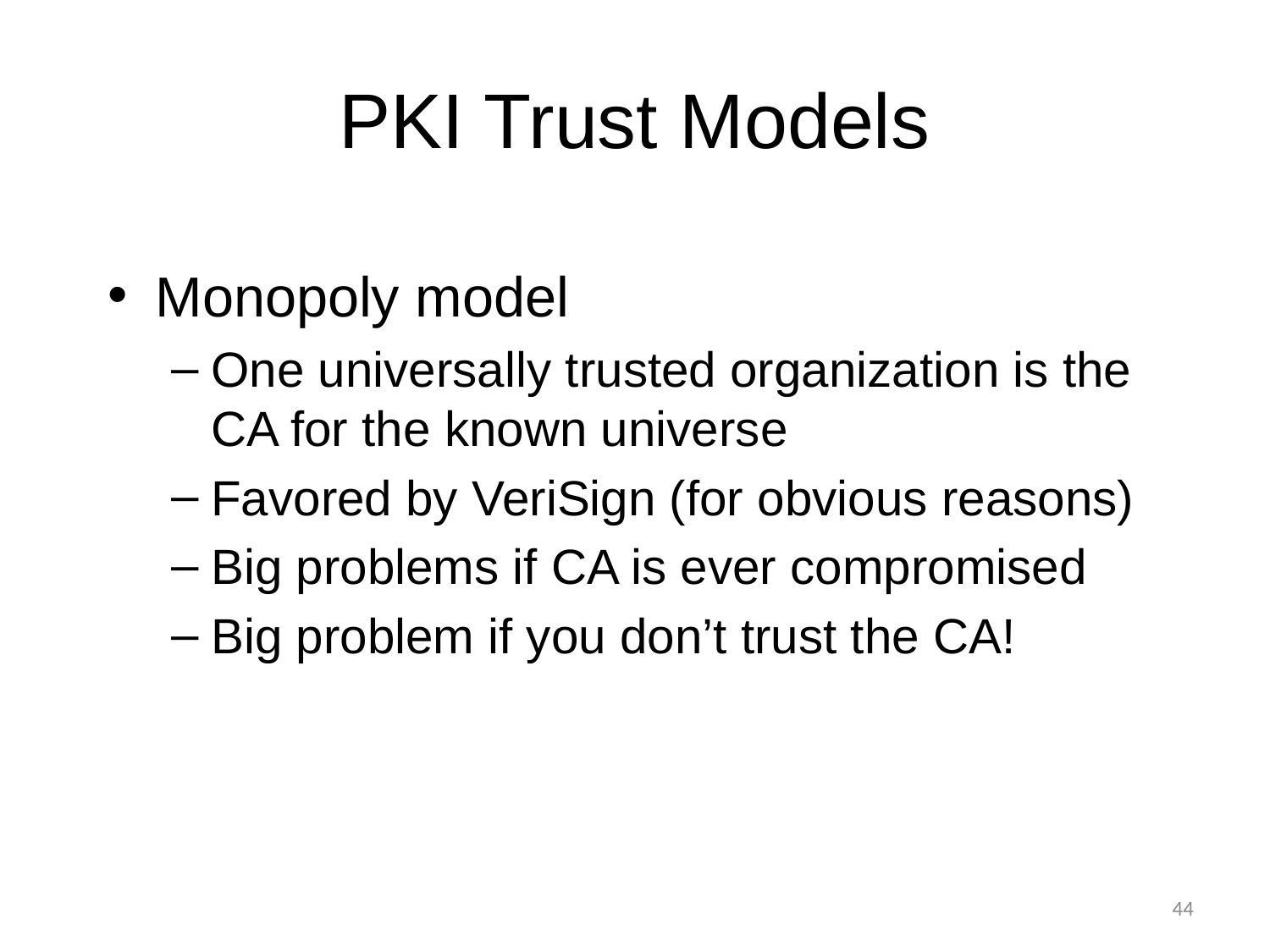

# PKI Trust Models
Monopoly model
One universally trusted organization is the CA for the known universe
Favored by VeriSign (for obvious reasons)
Big problems if CA is ever compromised
Big problem if you don’t trust the CA!
44